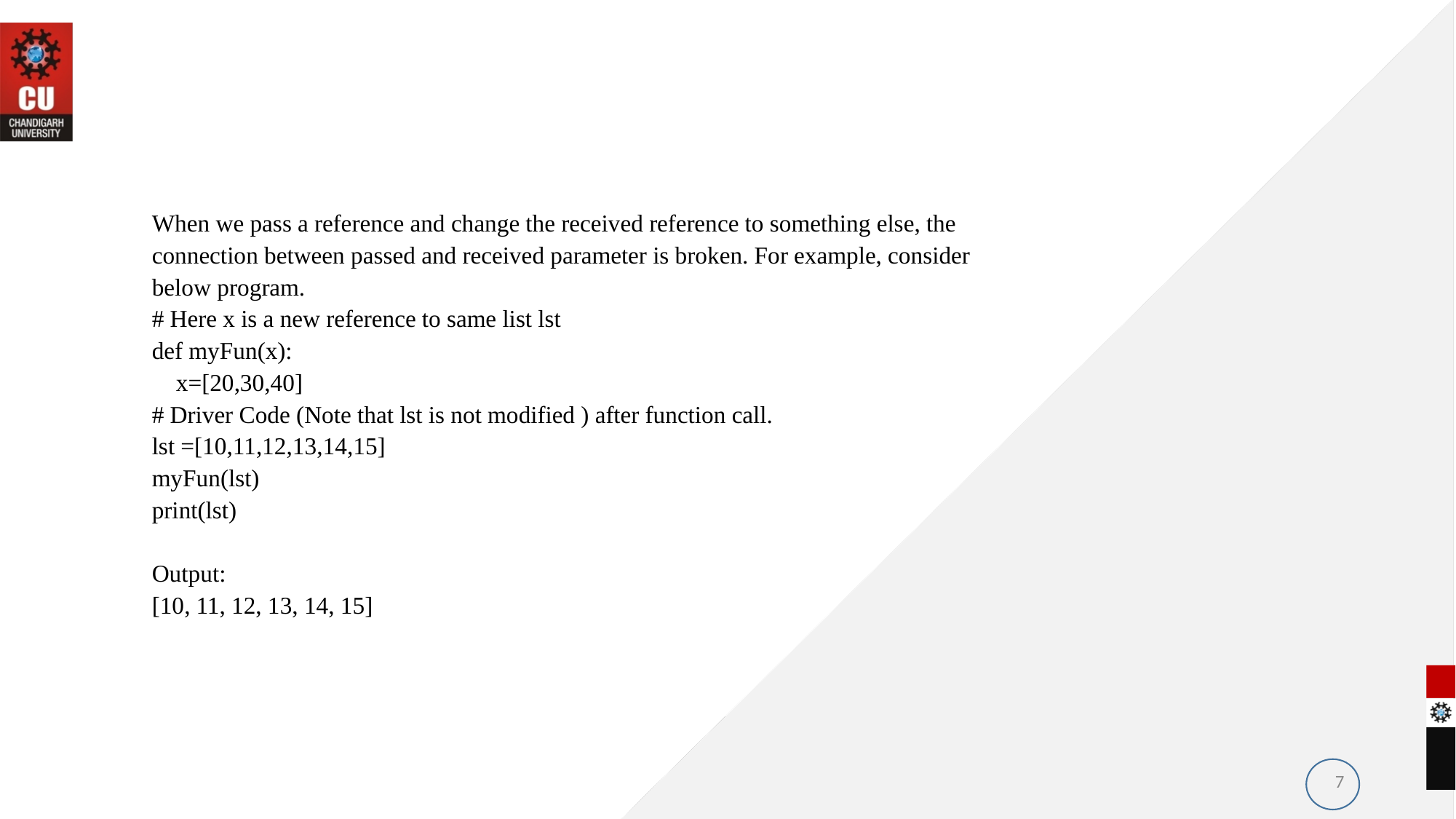

#

When we pass a reference and change the received reference to something else, the
connection between passed and received parameter is broken. For example, consider
below program.
# Here x is a new reference to same list lst
def myFun(x):
    x=[20,30,40]
# Driver Code (Note that lst is not modified ) after function call.
lst =[10,11,12,13,14,15]
myFun(lst)
print(lst)

Output:
[10, 11, 12, 13, 14, 15]

7